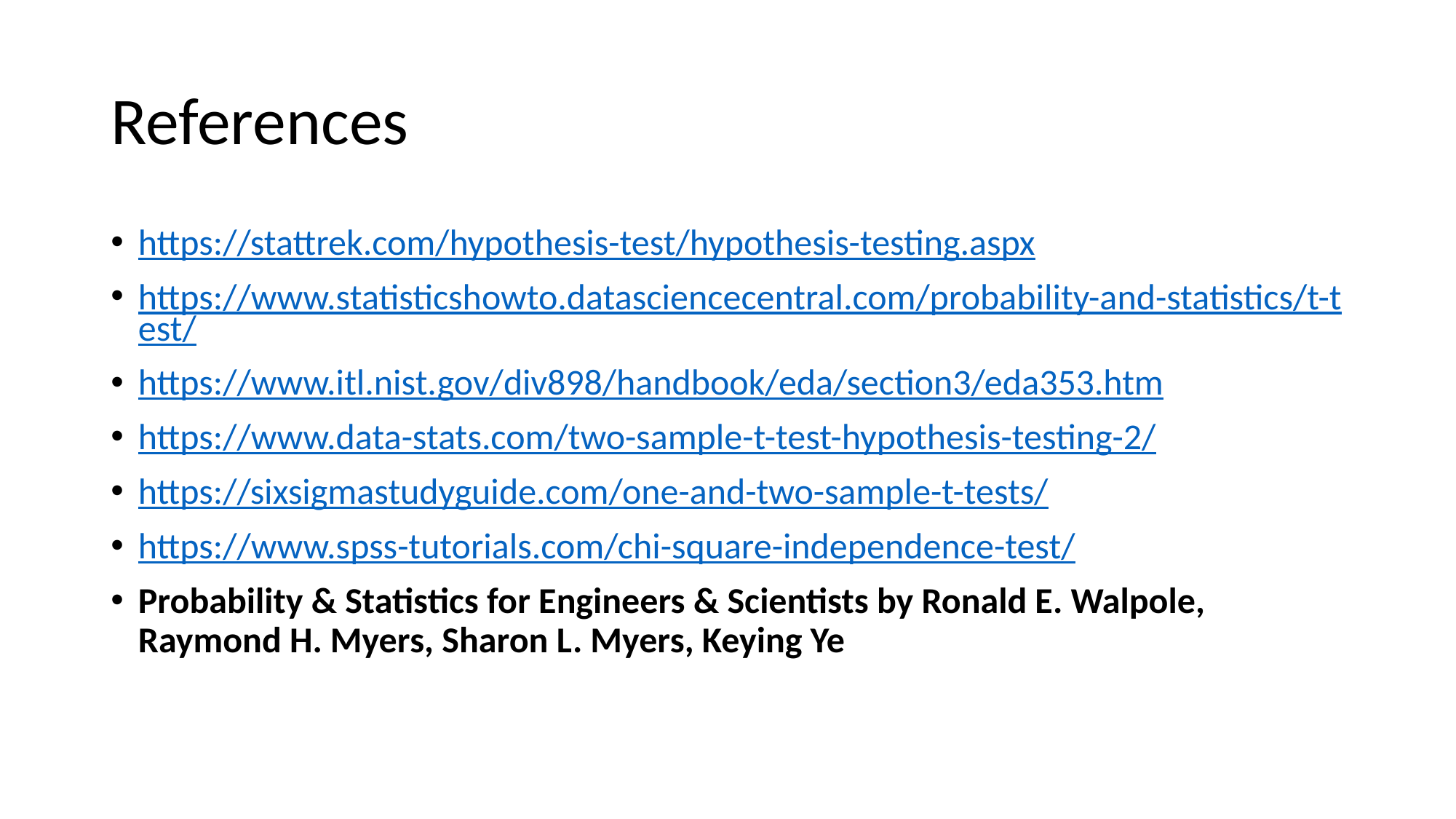

# References
https://stattrek.com/hypothesis-test/hypothesis-testing.aspx
https://www.statisticshowto.datasciencecentral.com/probability-and-statistics/t-test/
https://www.itl.nist.gov/div898/handbook/eda/section3/eda353.htm
https://www.data-stats.com/two-sample-t-test-hypothesis-testing-2/
https://sixsigmastudyguide.com/one-and-two-sample-t-tests/
https://www.spss-tutorials.com/chi-square-independence-test/
Probability & Statistics for Engineers & Scientists by Ronald E. Walpole, Raymond H. Myers, Sharon L. Myers, Keying Ye